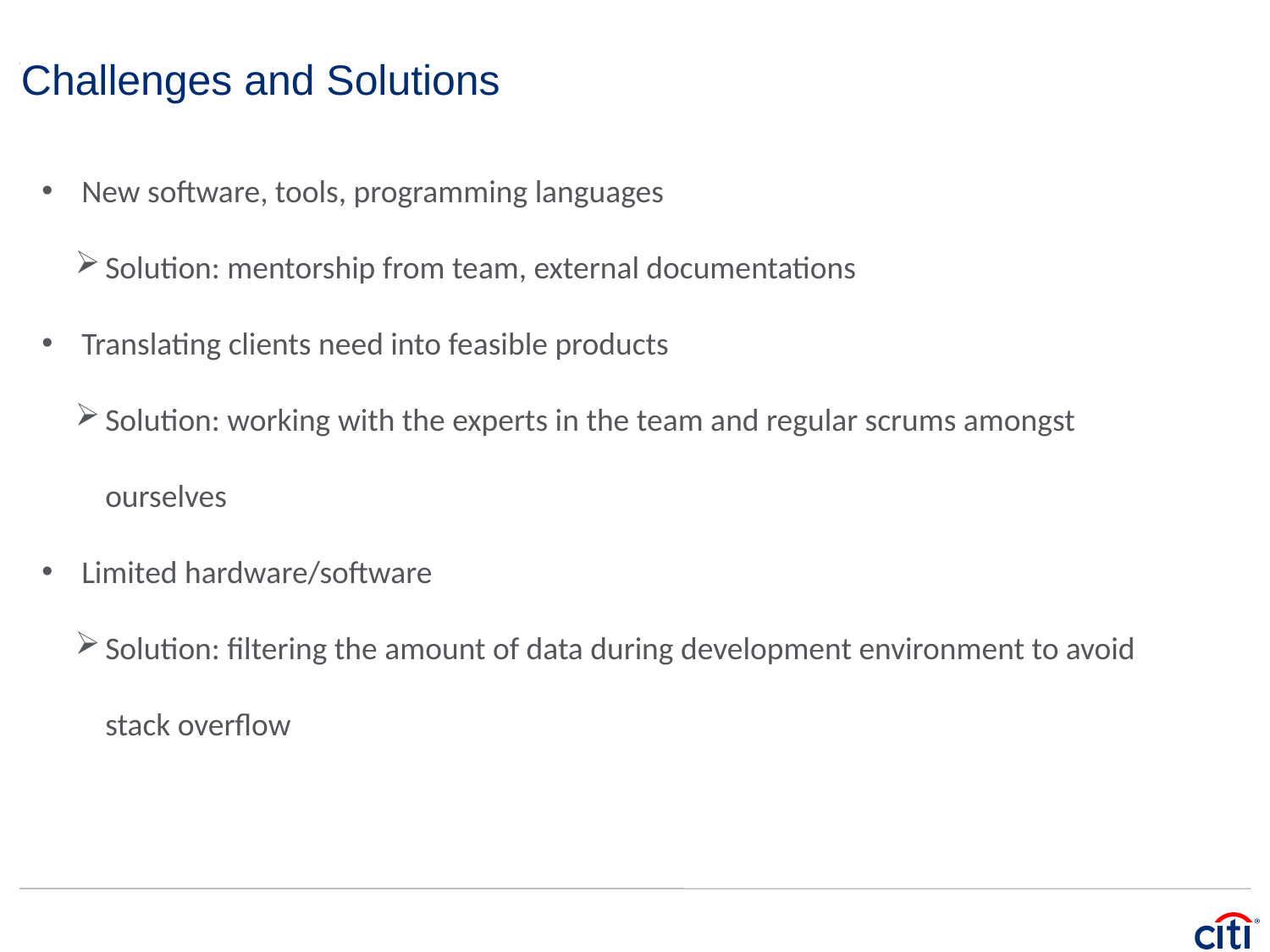

# Challenges and Solutions
New software, tools, programming languages
Solution: mentorship from team, external documentations
Translating clients need into feasible products
Solution: working with the experts in the team and regular scrums amongst ourselves
Limited hardware/software
Solution: filtering the amount of data during development environment to avoid stack overflow